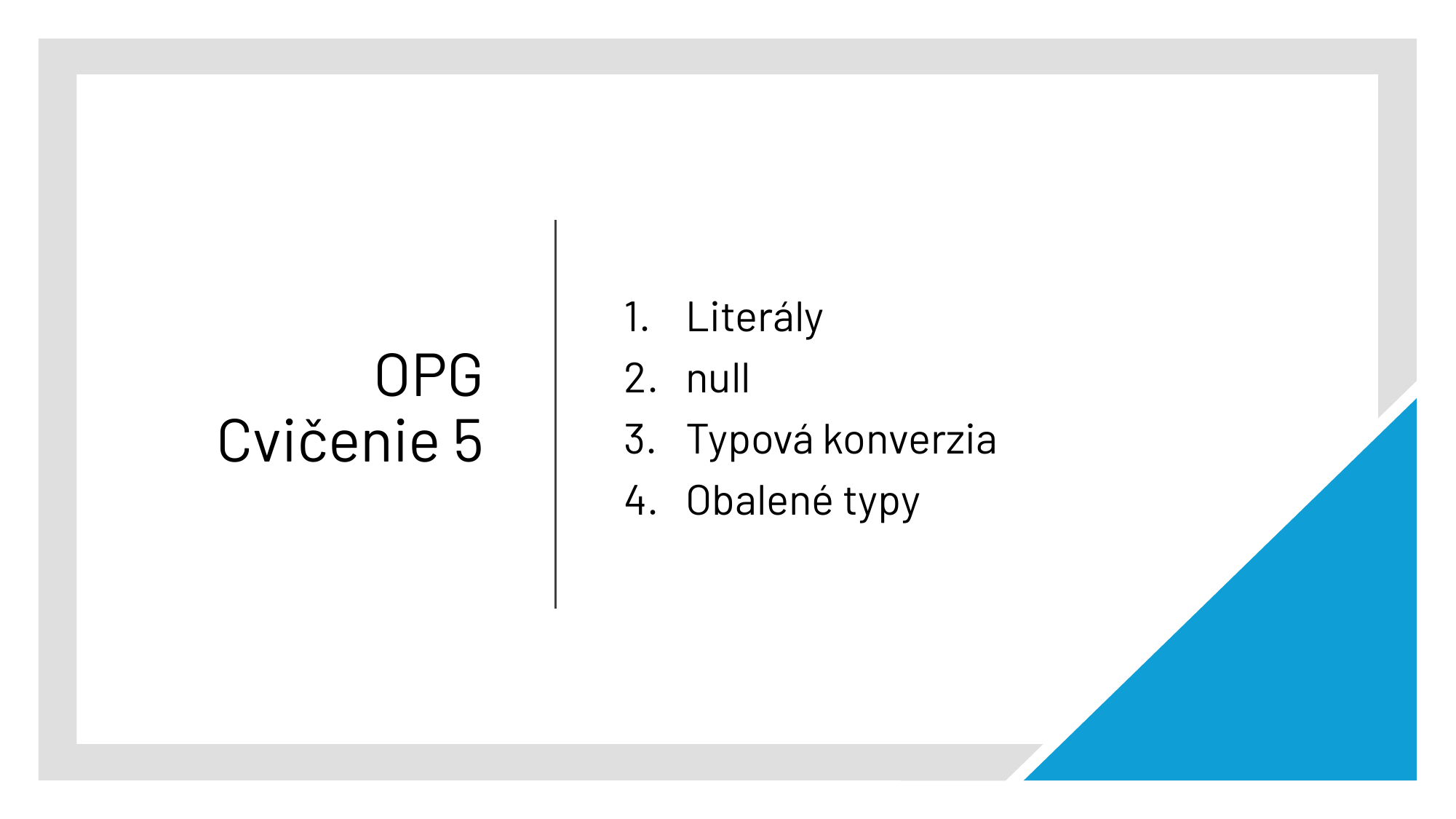

# OPG Cvičenie 5
Literály
null
Typová konverzia
Obalené typy